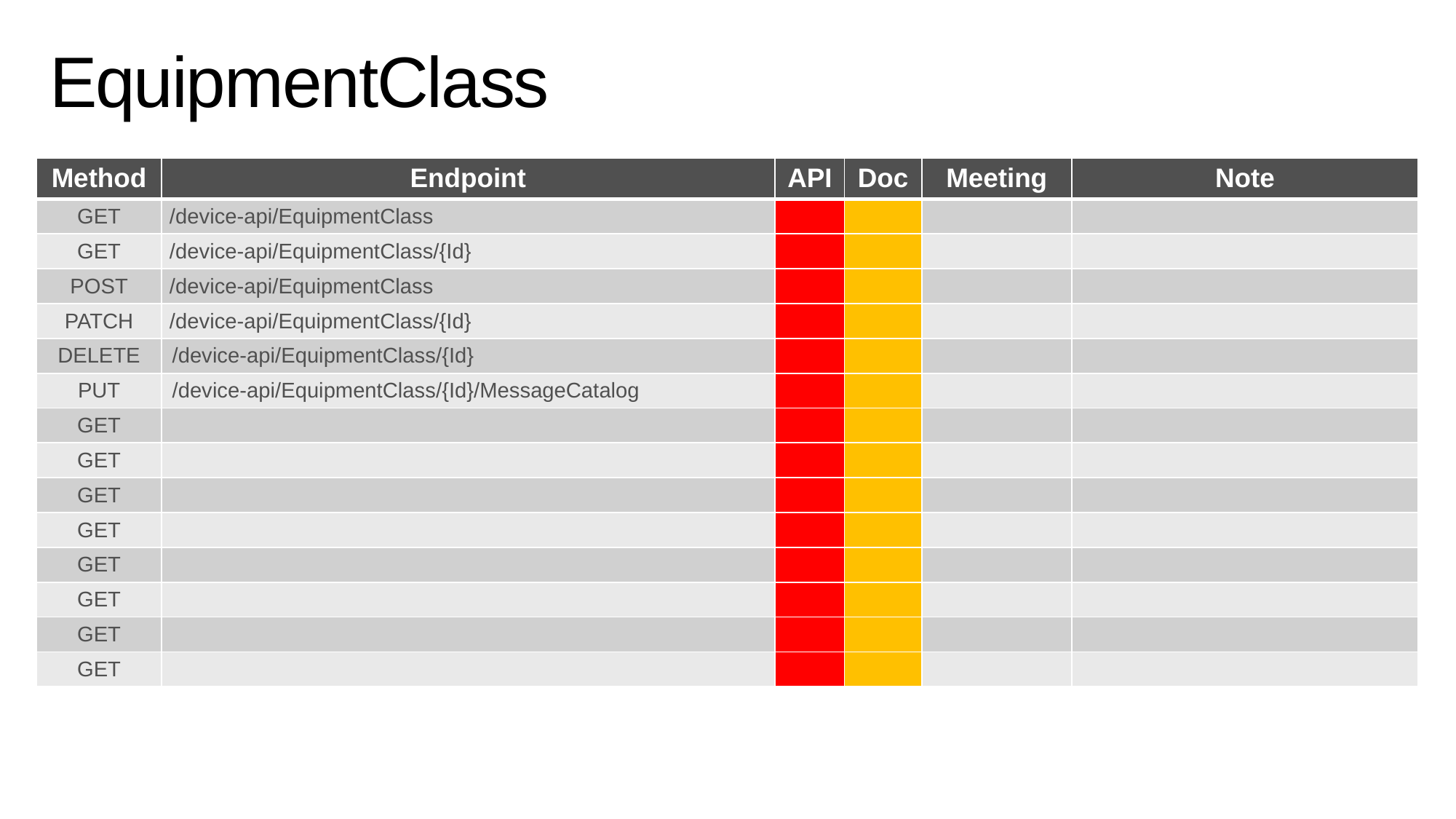

# EquipmentClass
| Method | Endpoint | API | Doc | Meeting | Note |
| --- | --- | --- | --- | --- | --- |
| GET | /device-api/EquipmentClass |  |  |  |  |
| GET | /device-api/EquipmentClass/{Id} |  |  |  |  |
| POST | /device-api/EquipmentClass |  |  |  |  |
| PATCH | /device-api/EquipmentClass/{Id} |  |  |  |  |
| DELETE | /device-api/EquipmentClass/{Id} |  |  |  |  |
| PUT | /device-api/EquipmentClass/{Id}/MessageCatalog |  |  |  |  |
| GET |  |  |  |  |  |
| GET |  |  |  |  |  |
| GET |  |  |  |  |  |
| GET |  |  |  |  |  |
| GET |  |  |  |  |  |
| GET |  |  |  |  |  |
| GET |  |  |  |  |  |
| GET |  |  |  |  |  |